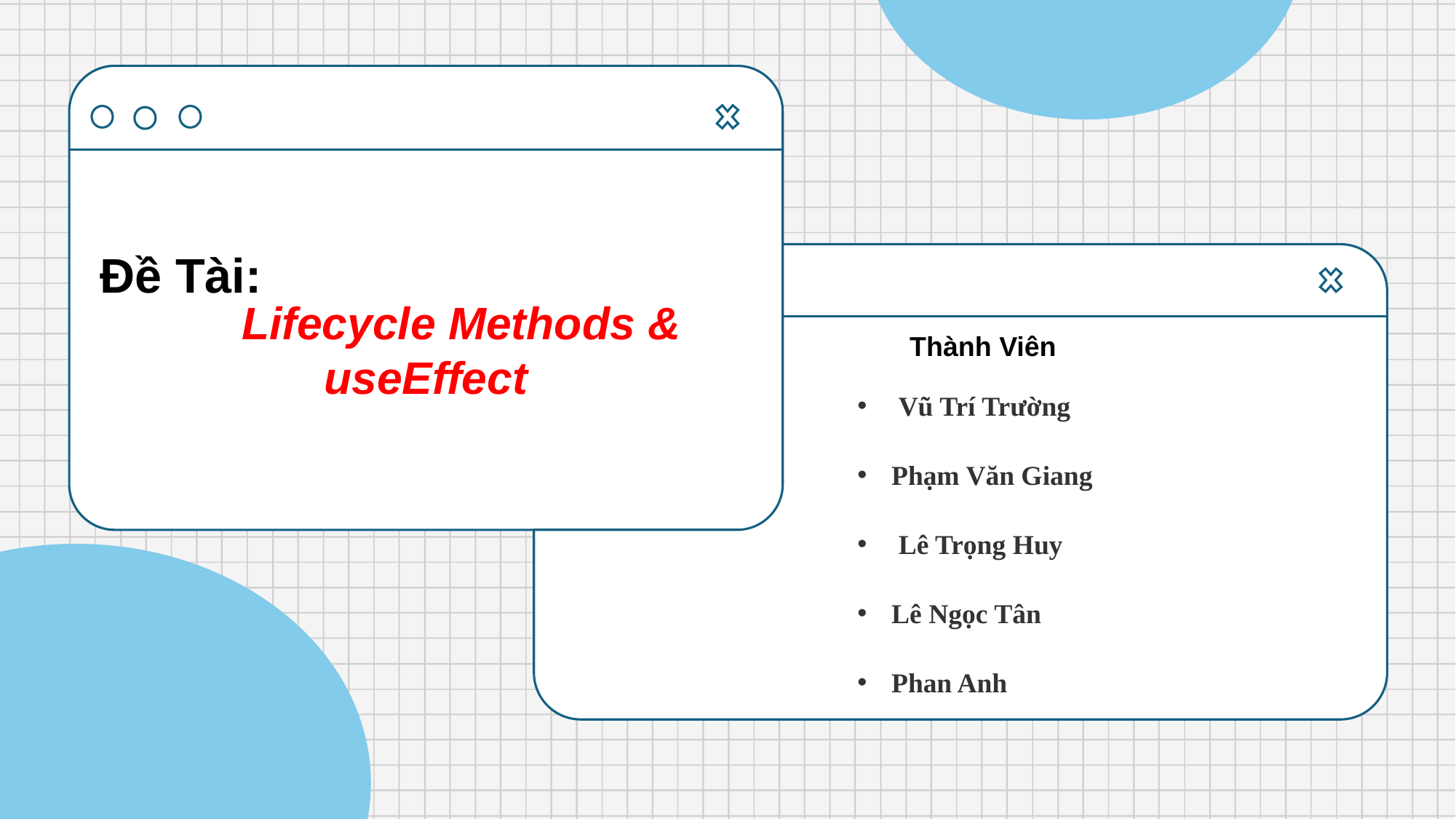

Lifecycle Methods & useEffect

Đề Tài:

Thành Viên

 Vũ Trí Trường
Phạm Văn Giang
 Lê Trọng Huy
Lê Ngọc Tân
Phan Anh